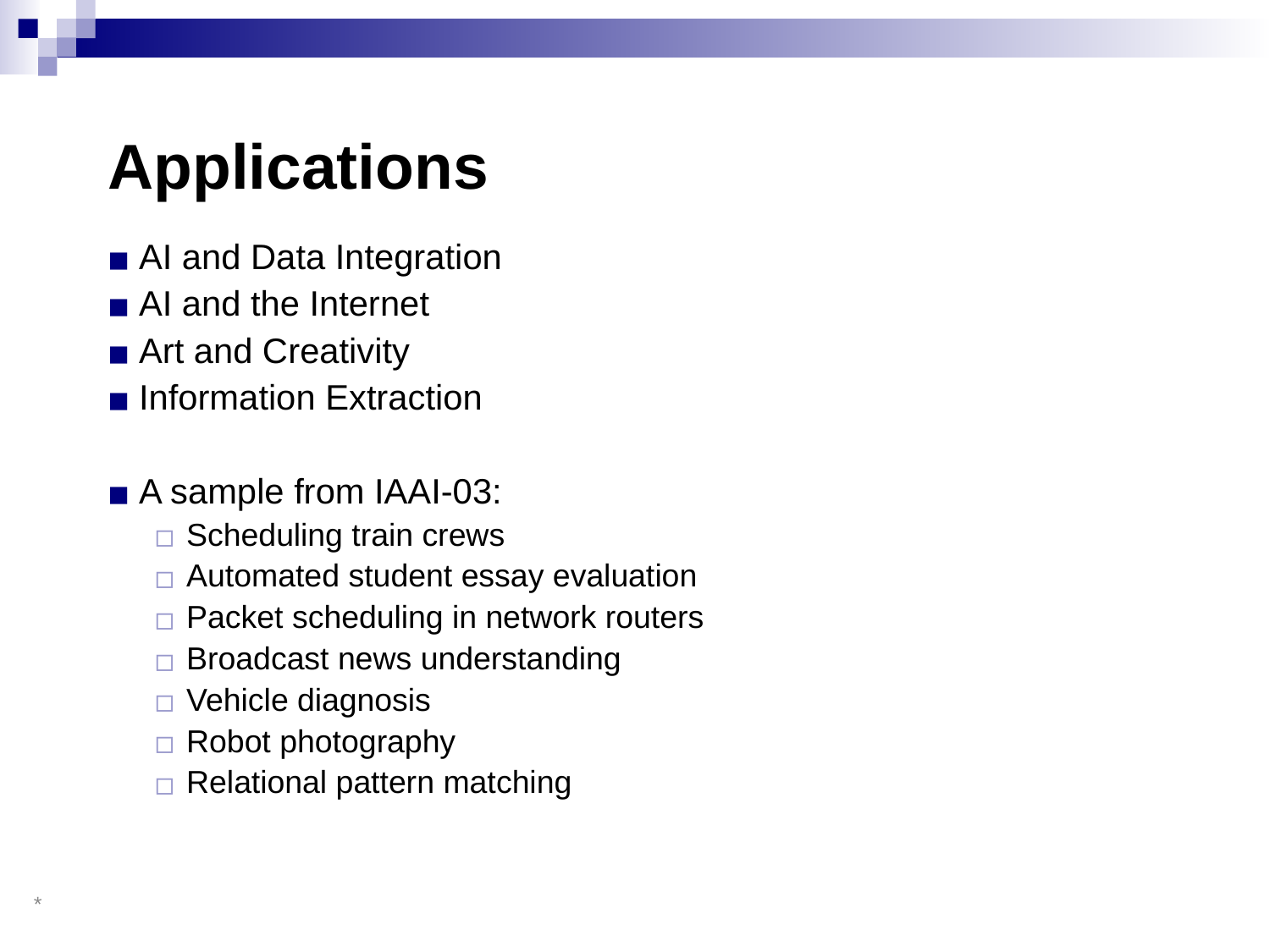

# Applications
AI and Data Integration
AI and the Internet
Art and Creativity
Information Extraction

A sample from IAAI-03:
Scheduling train crews
Automated student essay evaluation
Packet scheduling in network routers
Broadcast news understanding
Vehicle diagnosis
Robot photography
Relational pattern matching